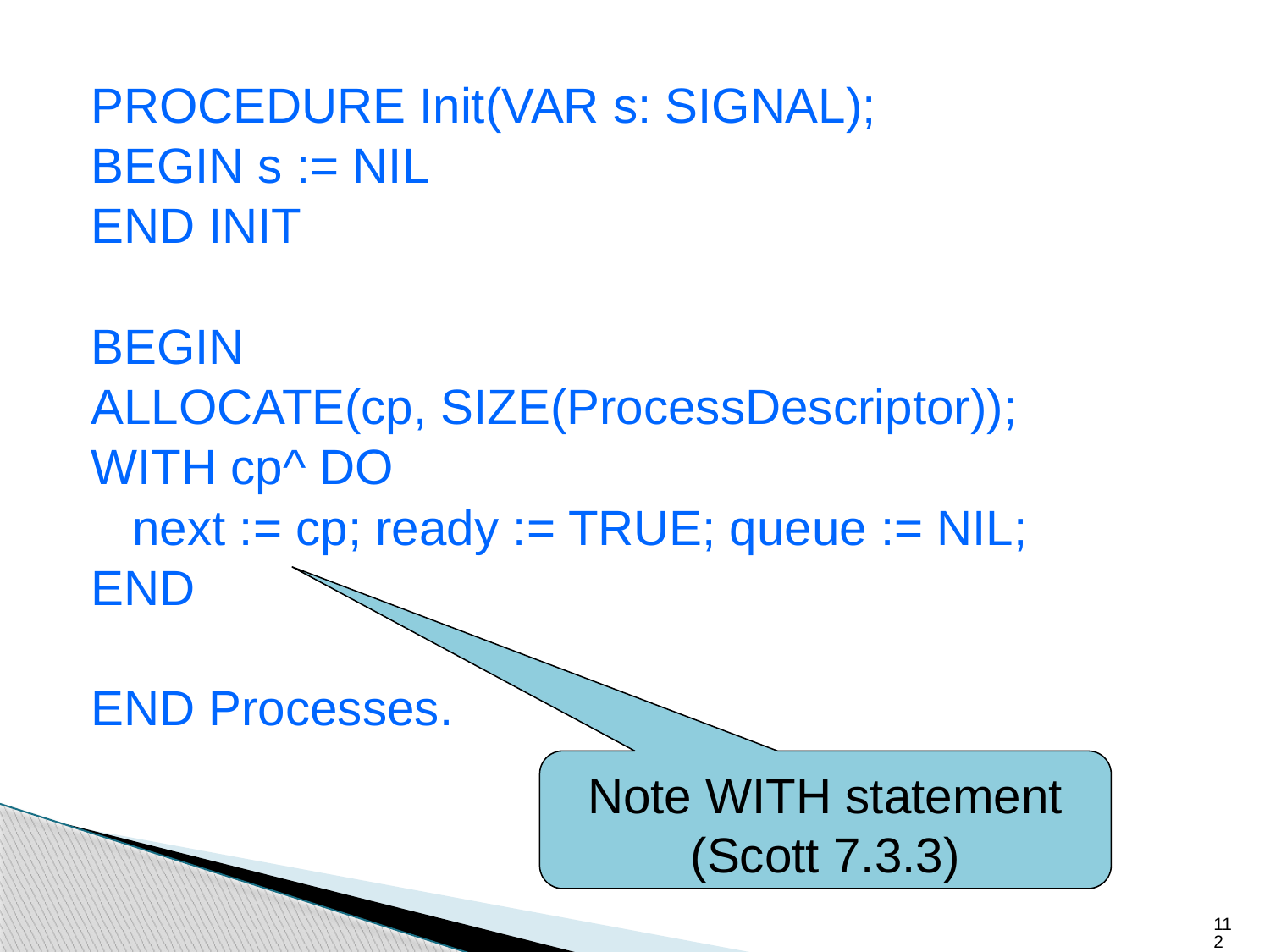

PROCEDURE Init(VAR s: SIGNAL);
BEGIN s := NIL
END INIT

BEGIN
ALLOCATE(cp, SIZE(ProcessDescriptor));
WITH cp^ DO
   next := cp; ready := TRUE; queue := NIL;
END

END Processes.
Note WITH statement (Scott 7.3.3)

112